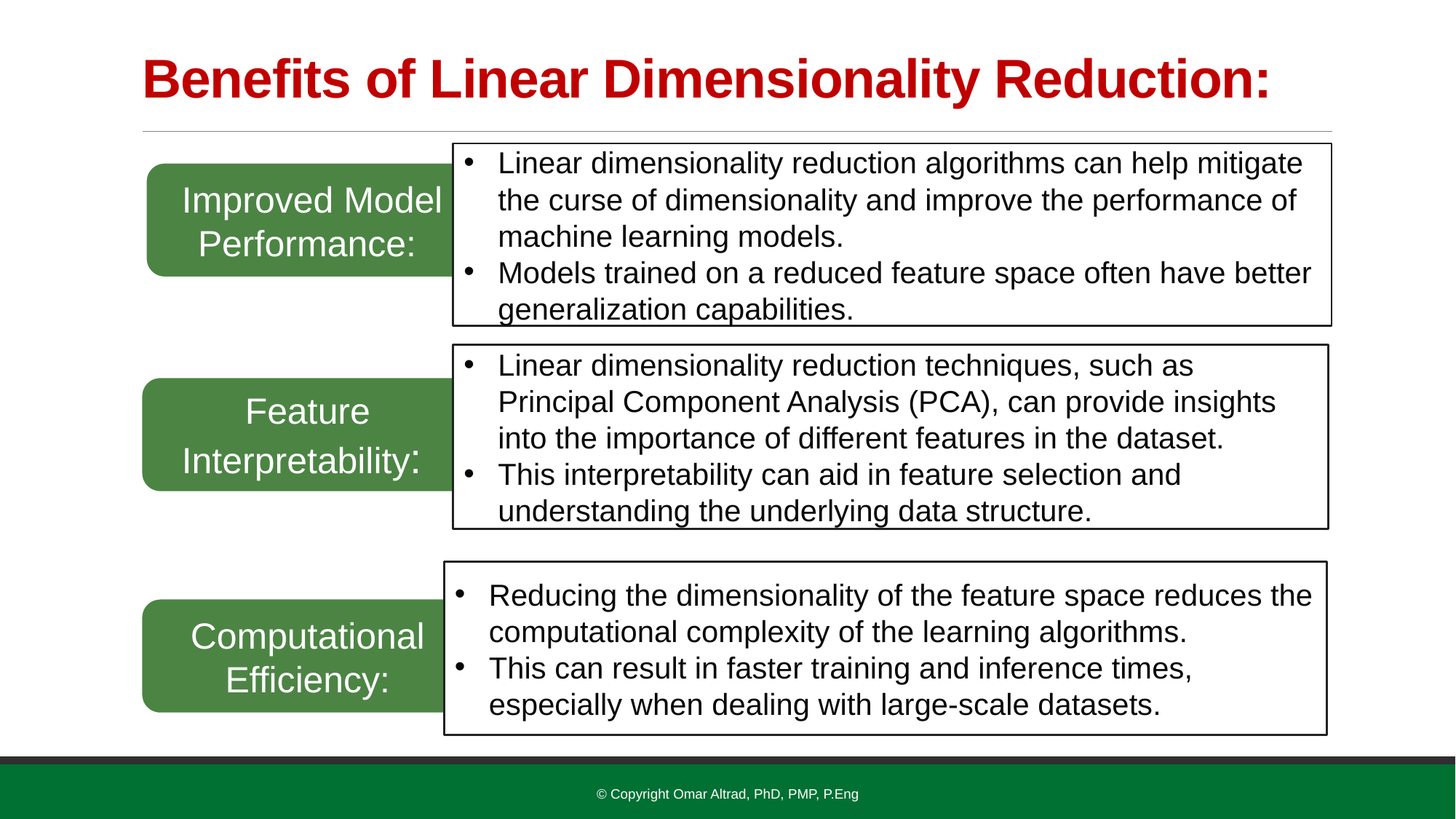

# Benefits of Linear Dimensionality Reduction:
Linear dimensionality reduction algorithms can help mitigate the curse of dimensionality and improve the performance of machine learning models.
Models trained on a reduced feature space often have better generalization capabilities.
Improved Model Performance:
Linear dimensionality reduction techniques, such as Principal Component Analysis (PCA), can provide insights into the importance of different features in the dataset.
This interpretability can aid in feature selection and understanding the underlying data structure.
Feature Interpretability:
Reducing the dimensionality of the feature space reduces the computational complexity of the learning algorithms.
This can result in faster training and inference times, especially when dealing with large-scale datasets.
Computational Efficiency:
© Copyright Omar Altrad, PhD, PMP, P.Eng